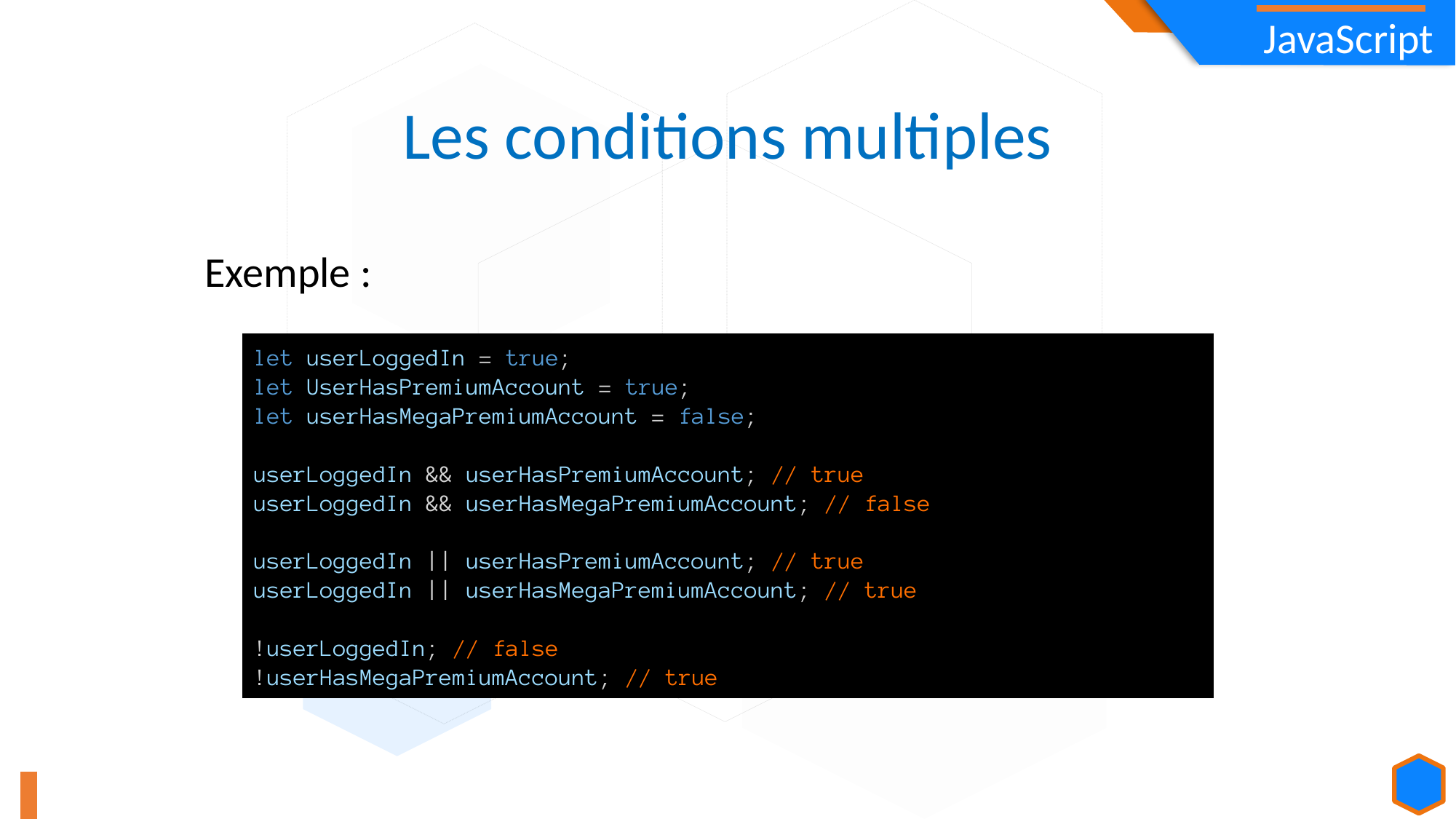

Les conditions multiples
Exemple :
let userLoggedIn = true;
let UserHasPremiumAccount = true;
let userHasMegaPremiumAccount = false;
userLoggedIn && userHasPremiumAccount; // true
userLoggedIn && userHasMegaPremiumAccount; // false
userLoggedIn || userHasPremiumAccount; // true
userLoggedIn || userHasMegaPremiumAccount; // true
!userLoggedIn; // false
!userHasMegaPremiumAccount; // true